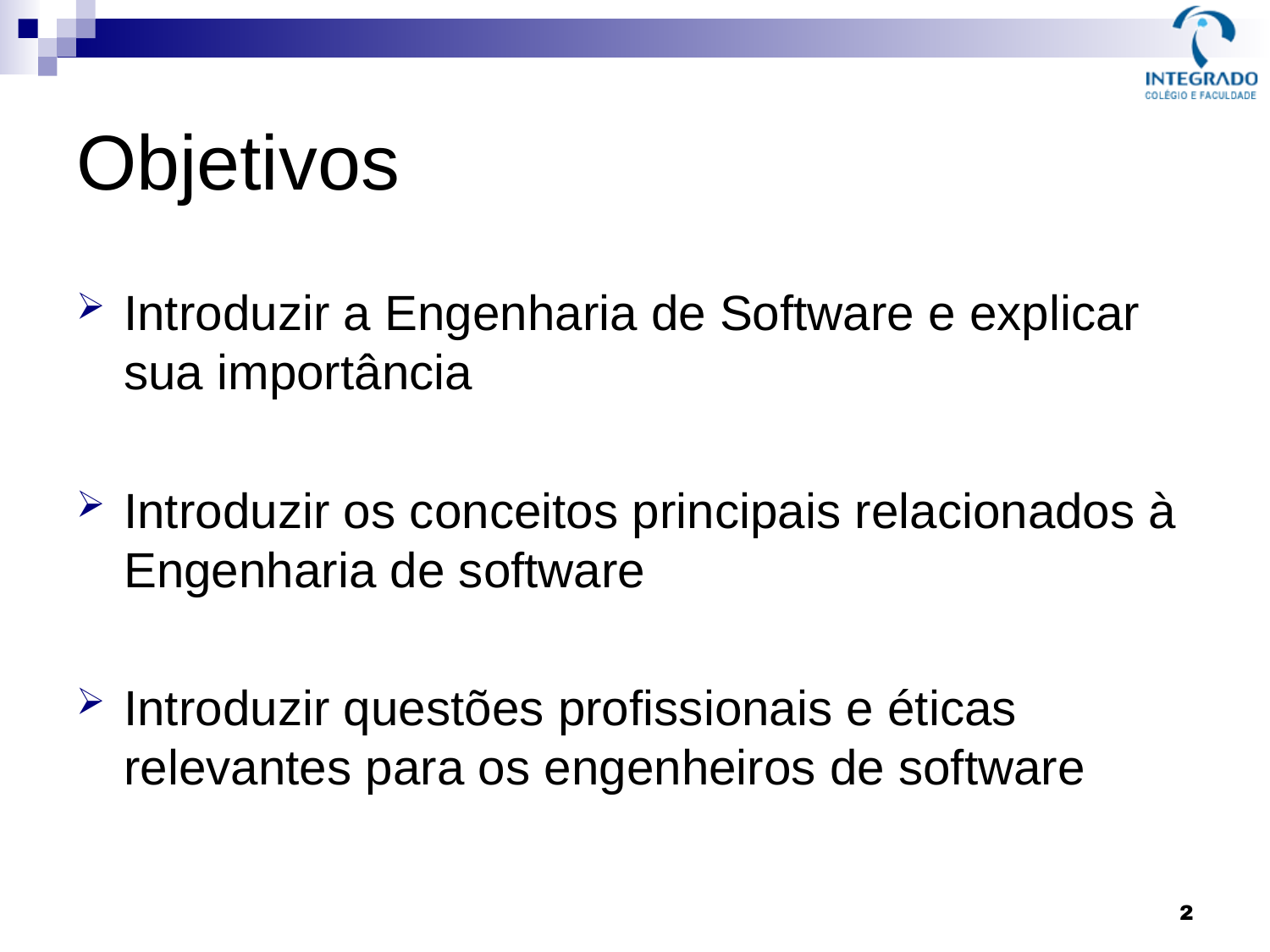

# Objetivos
Introduzir a Engenharia de Software e explicar sua importância

Introduzir os conceitos principais relacionados à Engenharia de software

Introduzir questões profissionais e éticas relevantes para os engenheiros de software

2